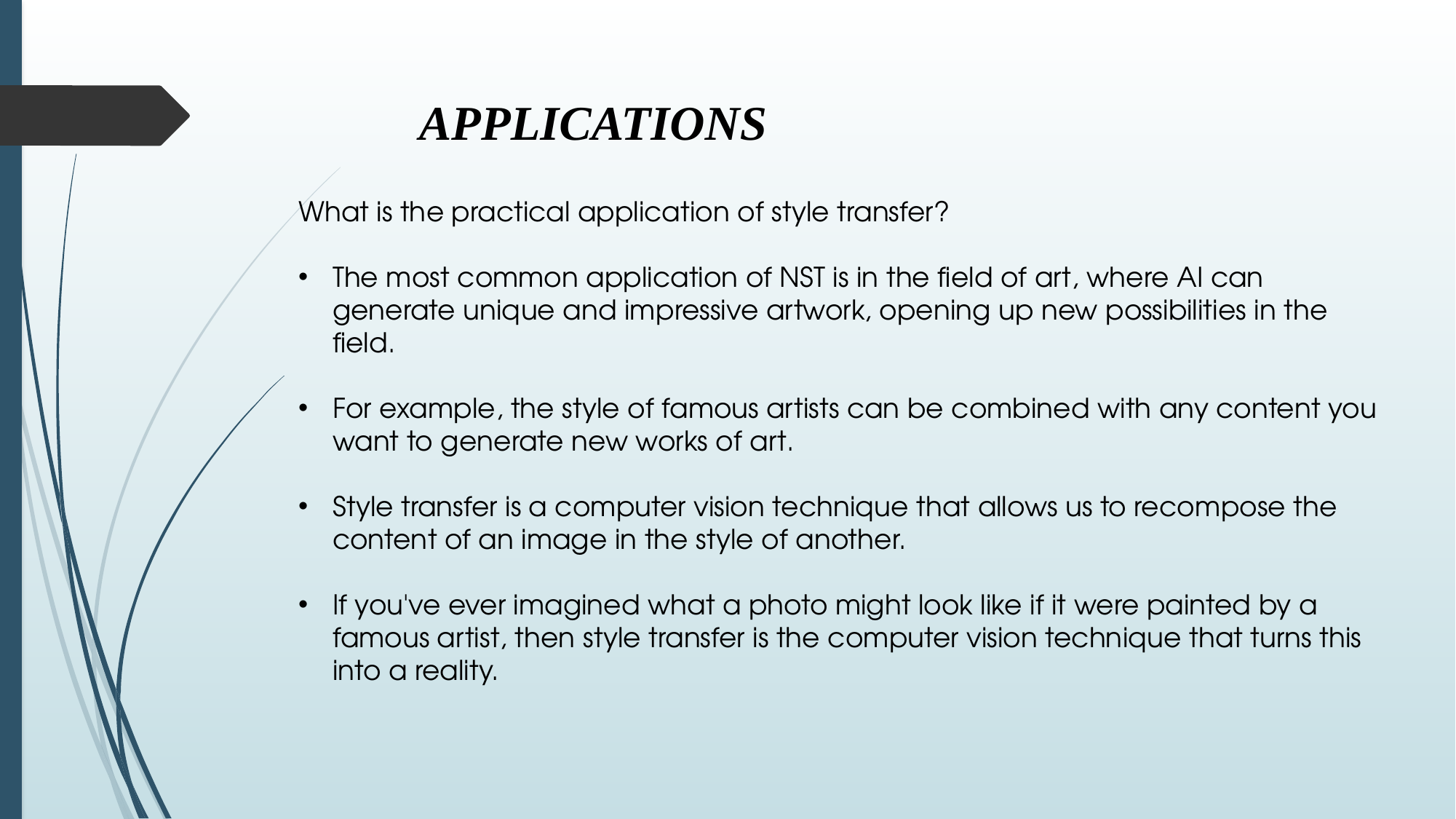

APPLICATIONS
What is the practical application of style transfer?

The most common application of NST is in the field of art, where AI can generate unique and impressive artwork, opening up new possibilities in the field.

For example, the style of famous artists can be combined with any content you want to generate new works of art.

Style transfer is a computer vision technique that allows us to recompose the content of an image in the style of another.

If you've ever imagined what a photo might look like if it were painted by a famous artist, then style transfer is the computer vision technique that turns this into a reality.